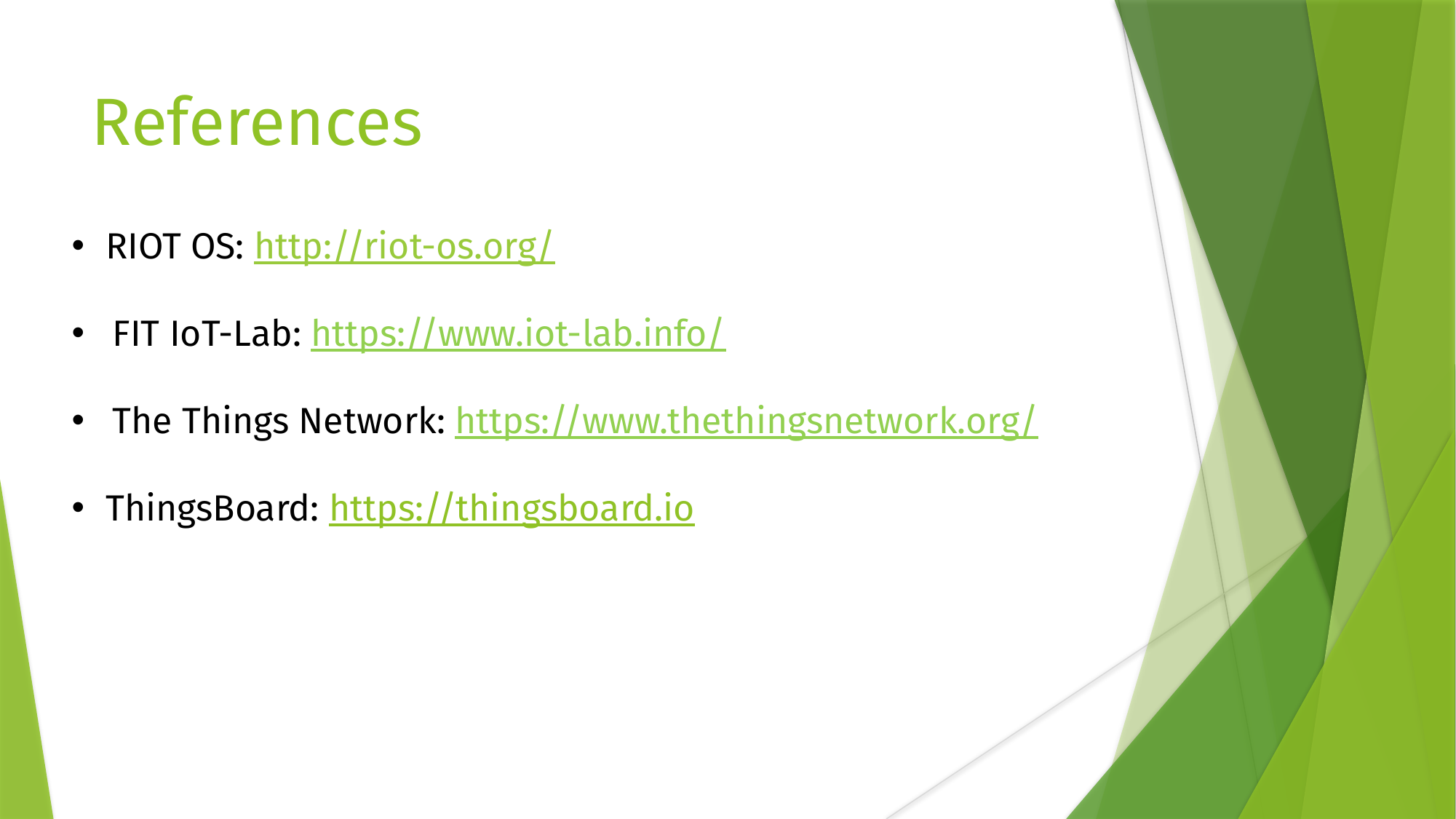

References
RIOT OS: http://riot-os.org/

FIT IoT-Lab: https://www.iot-lab.info/

The Things Network: https://www.thethingsnetwork.org/

ThingsBoard: https://thingsboard.io